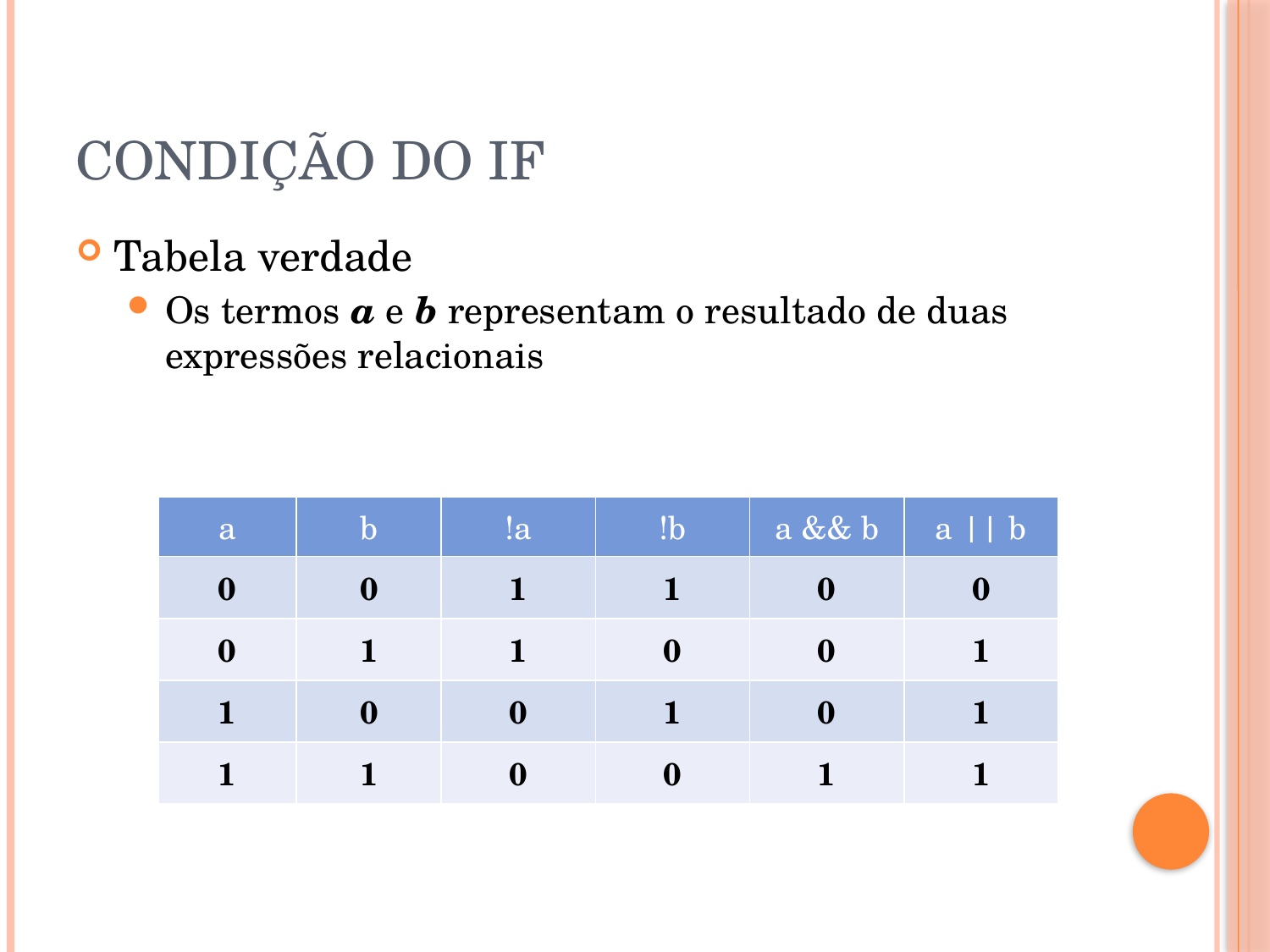

# Condição do if
Tabela verdade
Os termos a e b representam o resultado de duas expressões relacionais

| a | b | !a | !b | a && b | a || b |
| --- | --- | --- | --- | --- | --- |
| 0 | 0 | 1 | 1 | 0 | 0 |
| 0 | 1 | 1 | 0 | 0 | 1 |
| 1 | 0 | 0 | 1 | 0 | 1 |
| 1 | 1 | 0 | 0 | 1 | 1 |